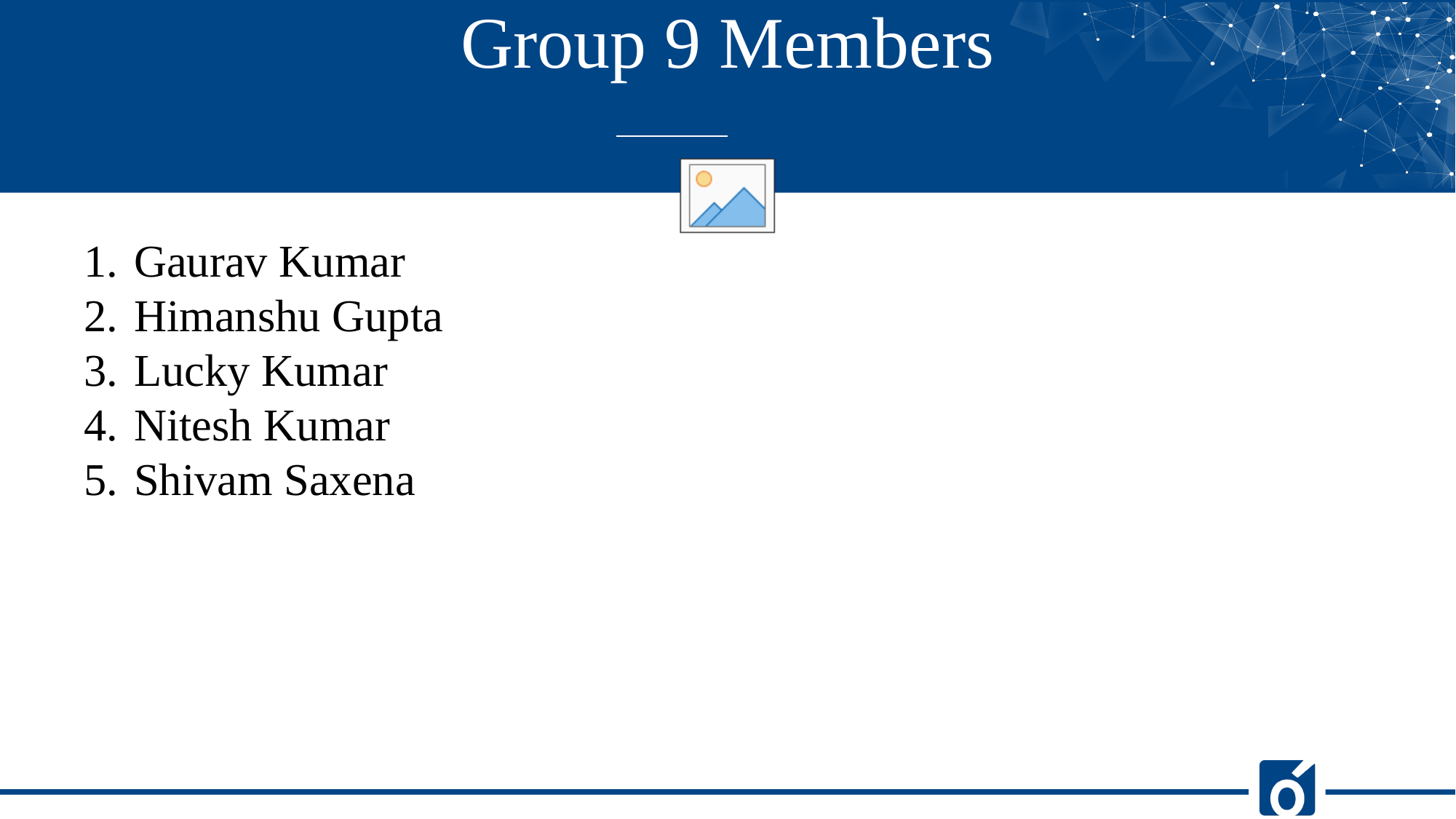

Group 9 Members
Gaurav Kumar
Himanshu Gupta
Lucky Kumar
Nitesh Kumar
Shivam Saxena